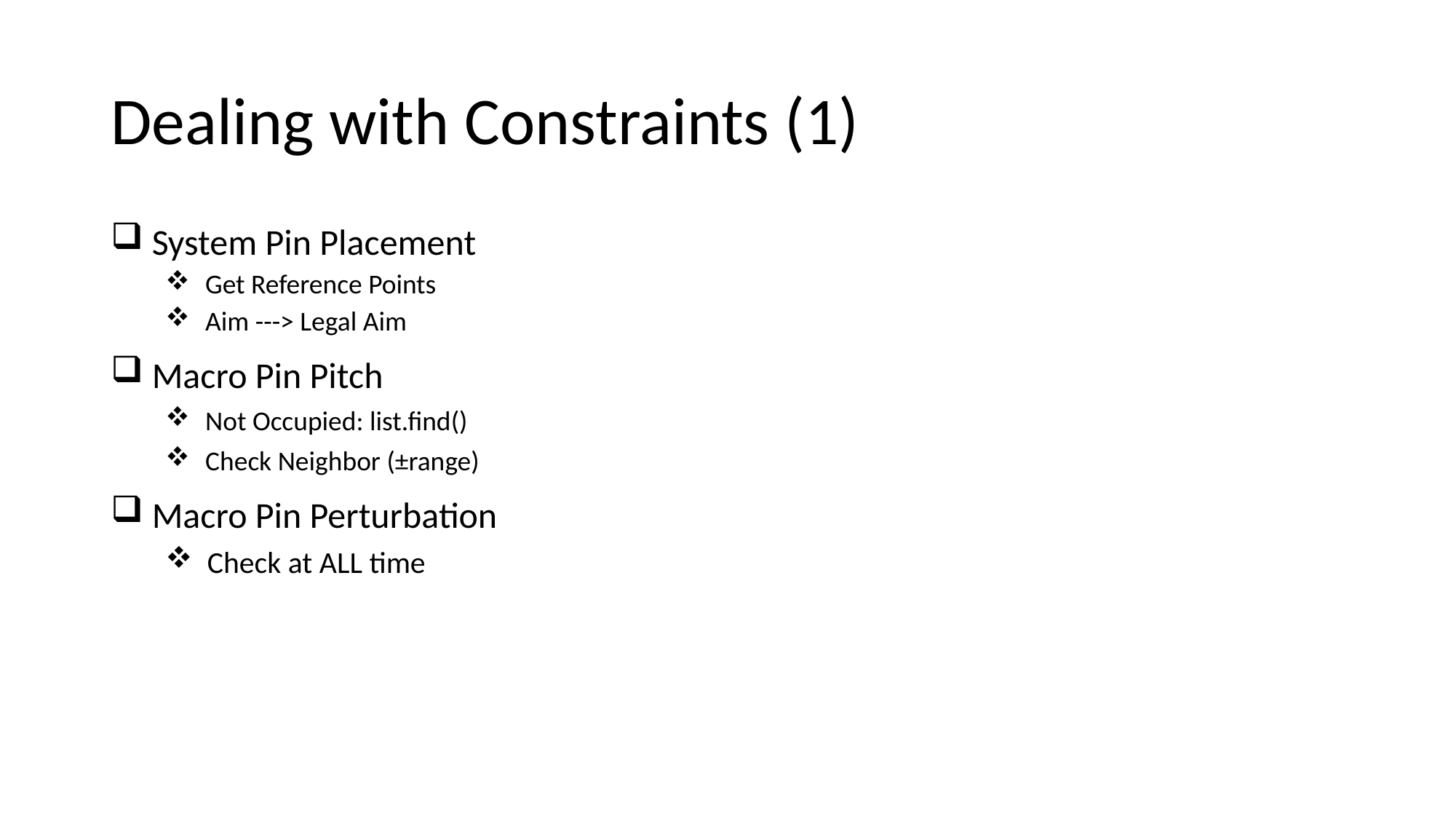

# Dealing with Constraints (1)
 System Pin Placement
  Get Reference Points
  Aim ---> Legal Aim
 Macro Pin Pitch
  Not Occupied: list.find()
  Check Neighbor (±range)
 Macro Pin Perturbation
  Check at ALL time